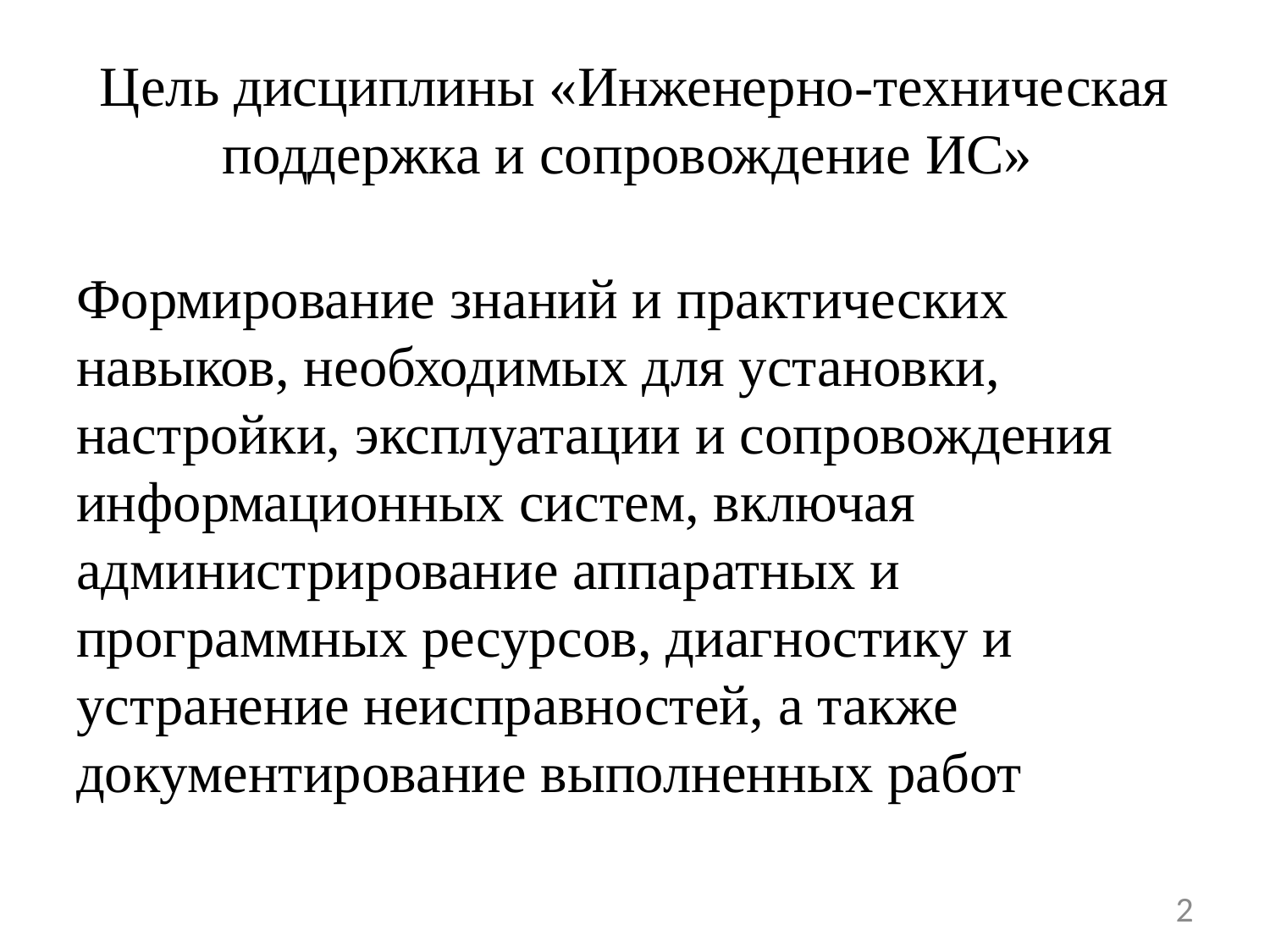

# Цель дисциплины «Инженерно-техническая поддержка и сопровождение ИС»
Формирование знаний и практических навыков, необходимых для установки, настройки, эксплуатации и сопровождения информационных систем, включая администрирование аппаратных и программных ресурсов, диагностику и устранение неисправностей, а также документирование выполненных работ
2